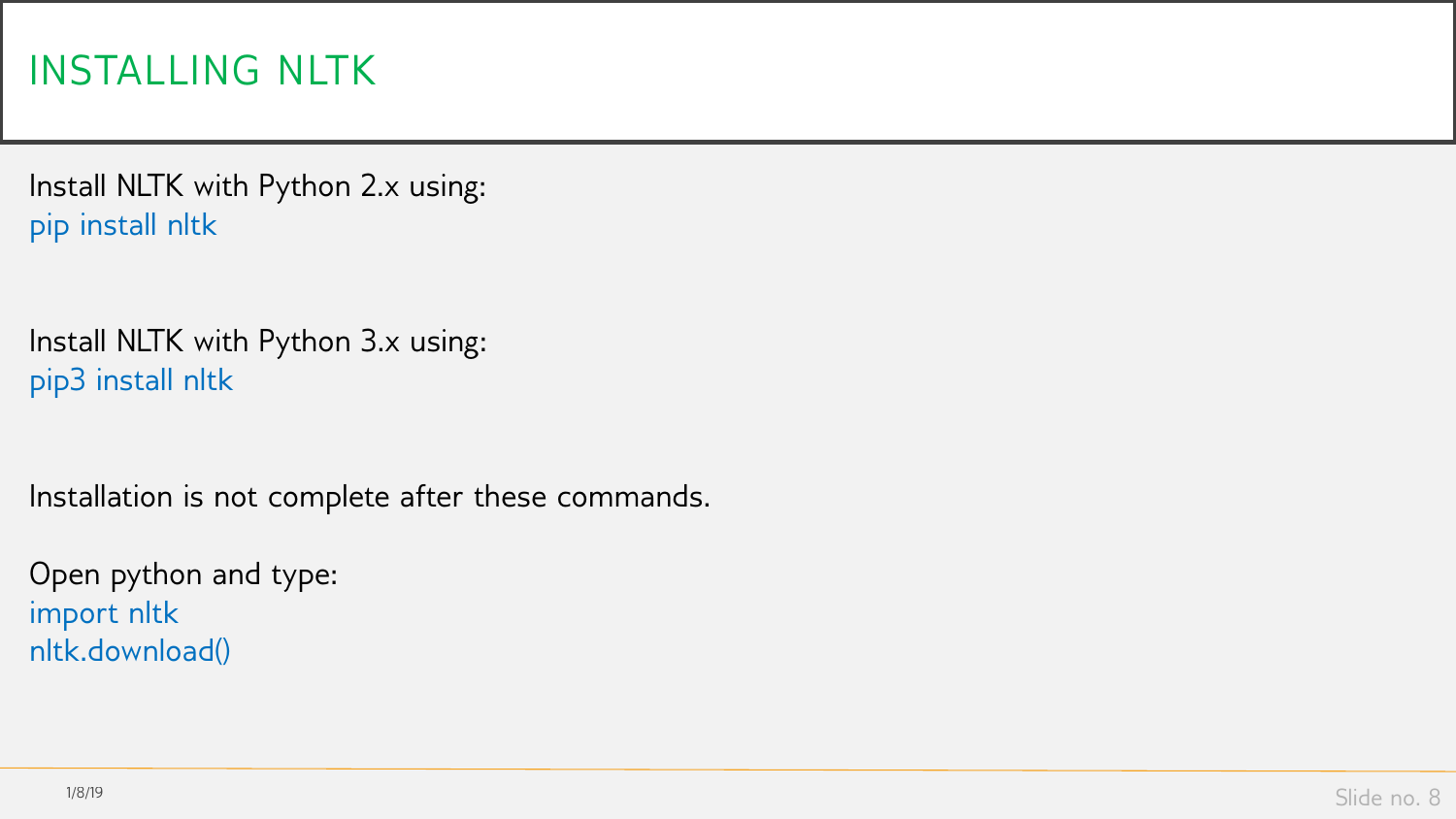

# Installing NLTK
Install NLTK with Python 2.x using:
pip install nltk

Install NLTK with Python 3.x using:
pip3 install nltk

Installation is not complete after these commands.

Open python and type:
import nltk
nltk.download()
1/8/19
Slide no. 8